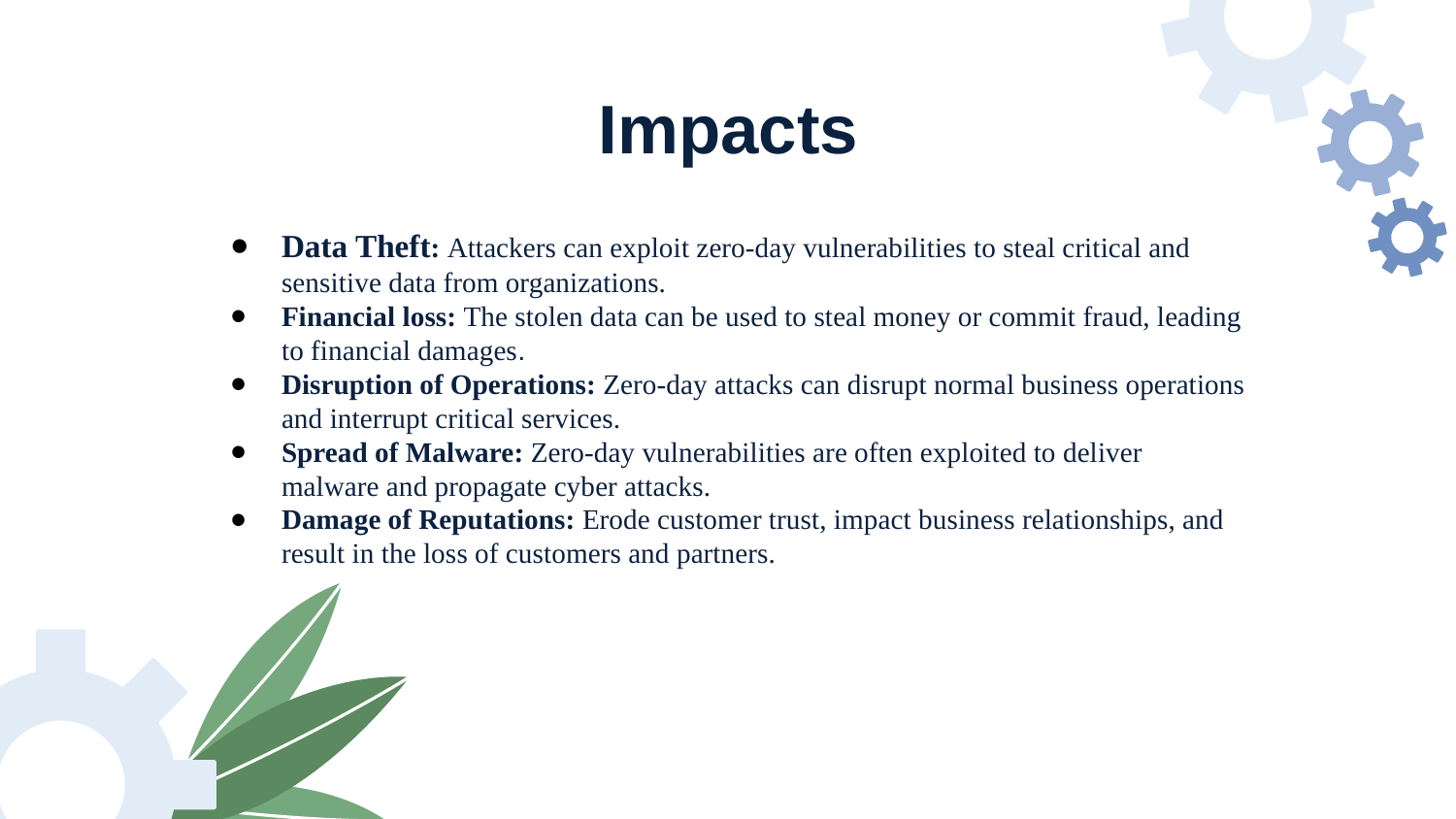

# Impacts

Data Theft: Attackers can exploit zero-day vulnerabilities to steal critical and sensitive data from organizations.
Financial loss: The stolen data can be used to steal money or commit fraud, leading to financial damages.
Disruption of Operations: Zero-day attacks can disrupt normal business operations and interrupt critical services.
Spread of Malware: Zero-day vulnerabilities are often exploited to deliver malware and propagate cyber attacks.
Damage of Reputations: Erode customer trust, impact business relationships, and result in the loss of customers and partners.